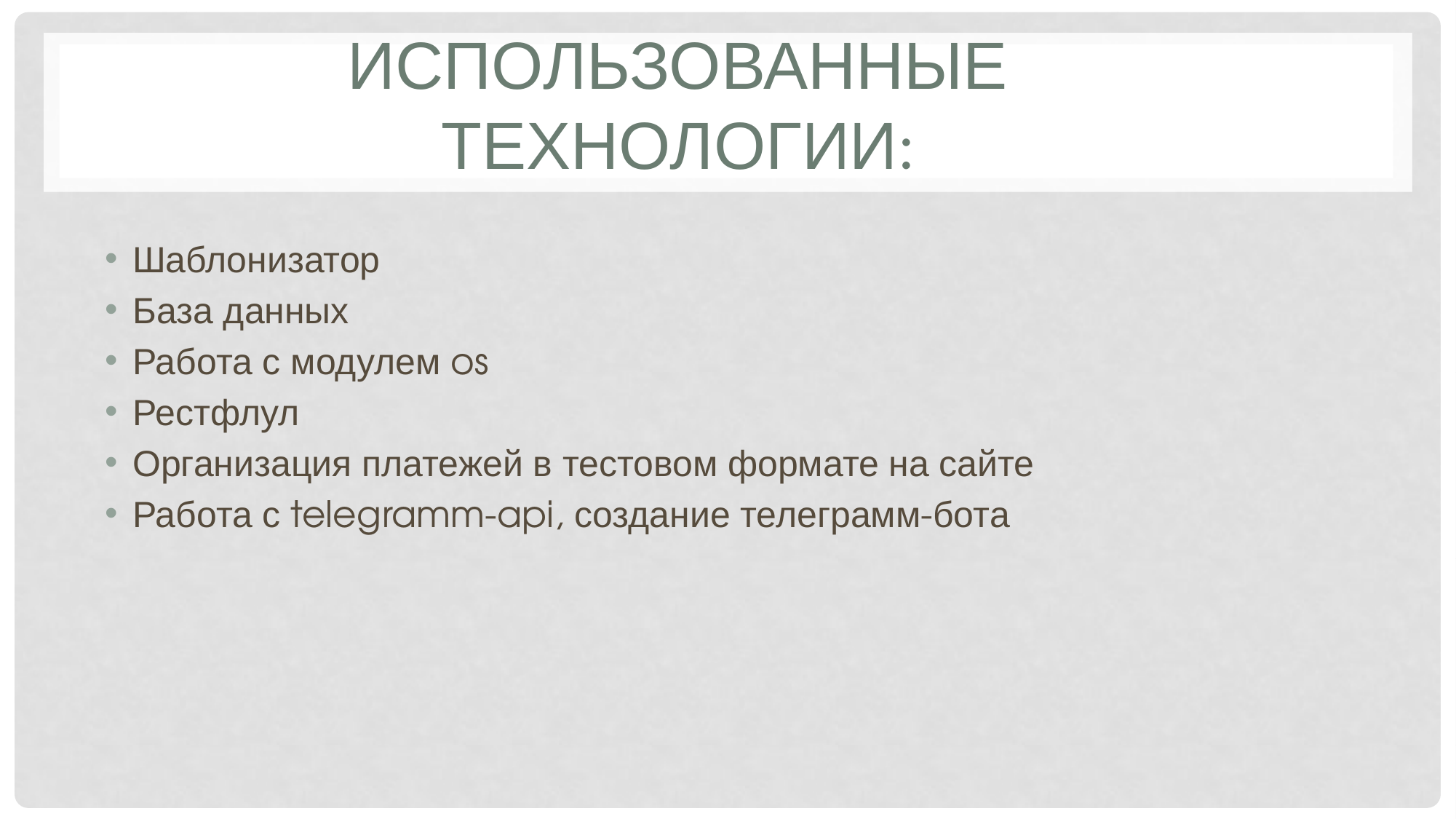

# Использованные технологии:
Шаблонизатор
База данных
Работа с модулем os
Рестфлул
Организация платежей в тестовом формате на сайте
Работа с telegramm-api, создание телеграмм-бота